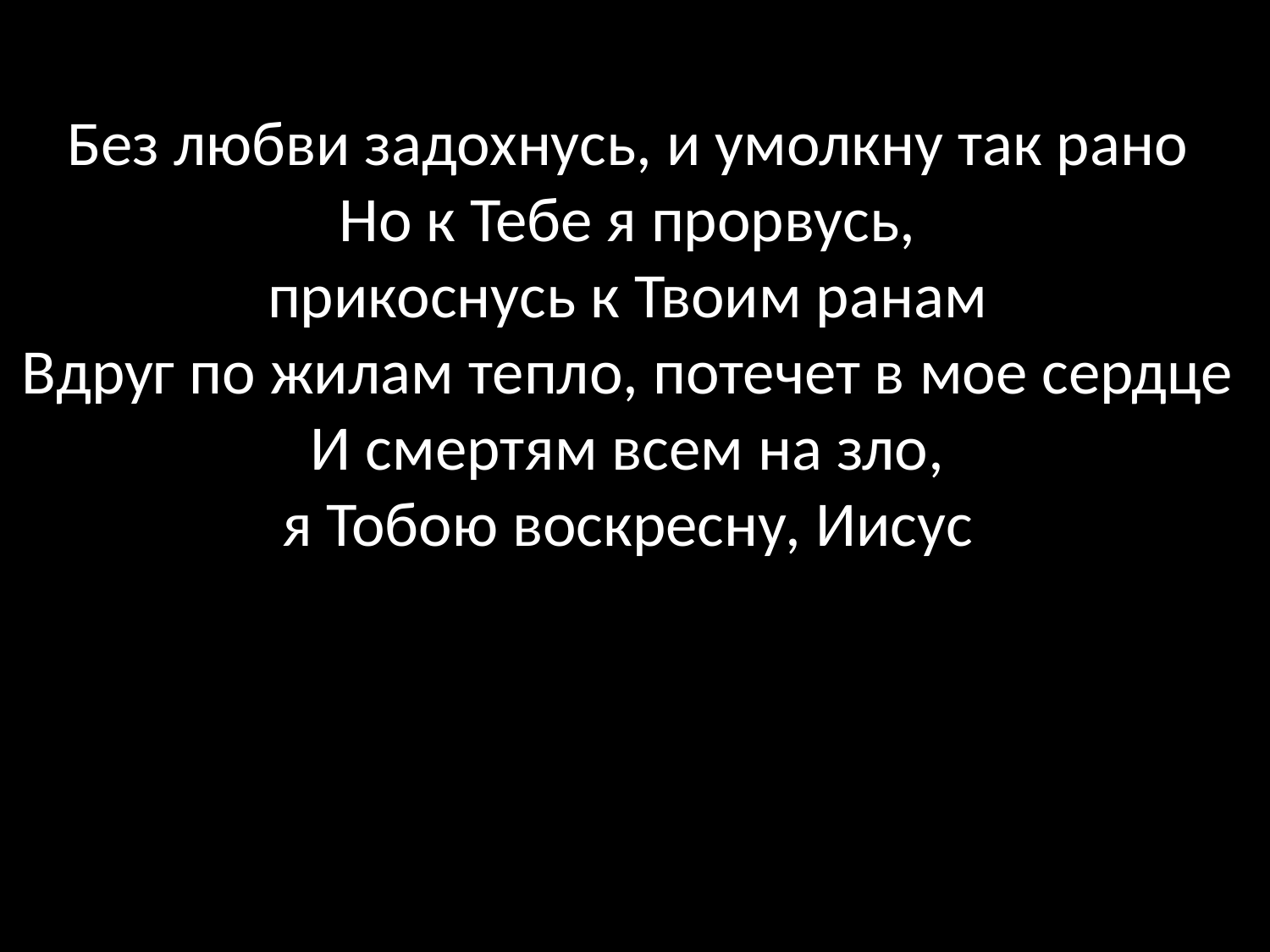

# Без любви задохнусь, и умолкну так рано Но к Тебе я прорвусь, прикоснусь к Твоим ранам Вдруг по жилам тепло, потечет в мое сердце И смертям всем на зло, я Тобою воскресну, Иисус